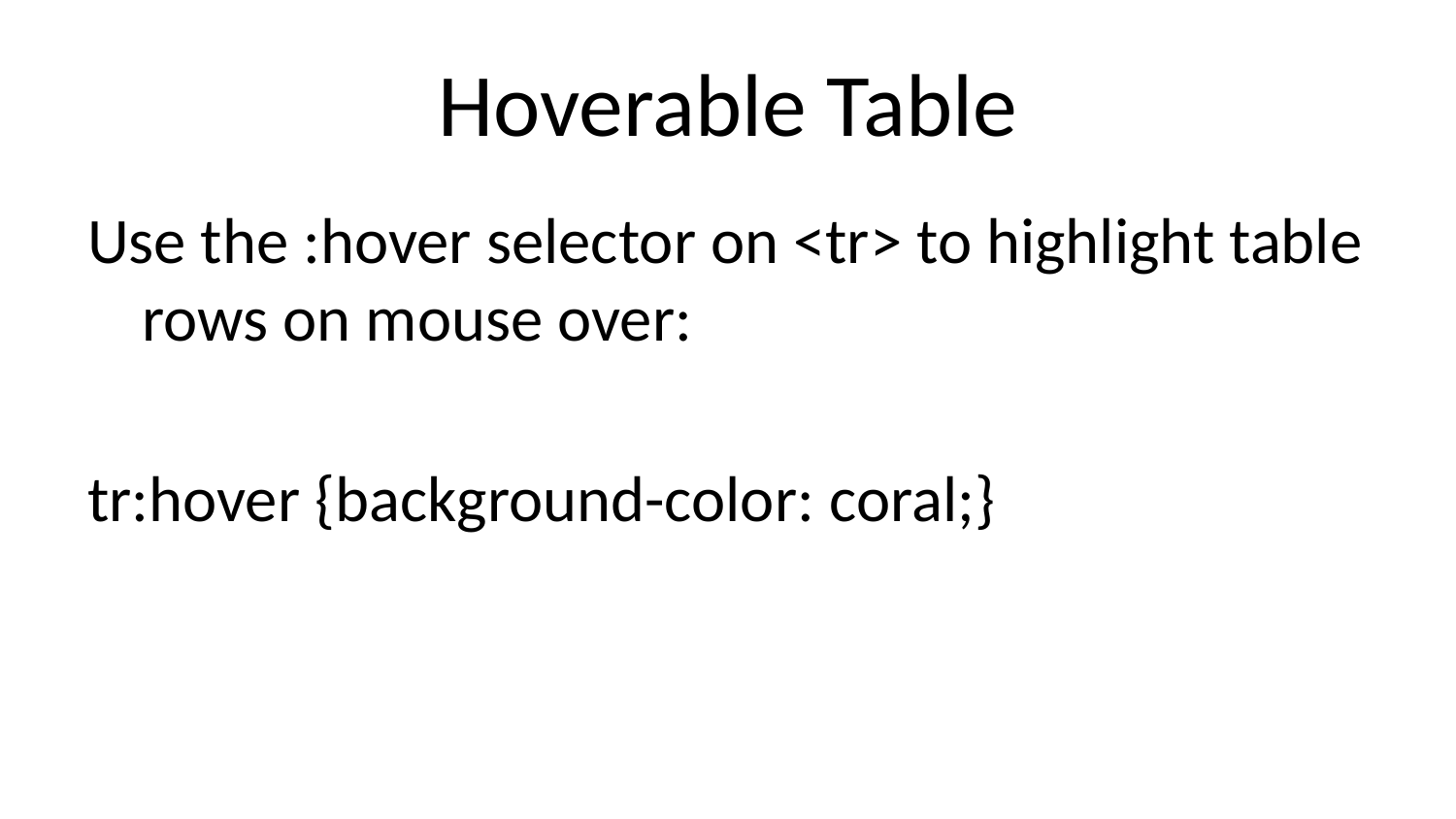

# Hoverable Table
Use the :hover selector on <tr> to highlight table rows on mouse over:

tr:hover {background-color: coral;}